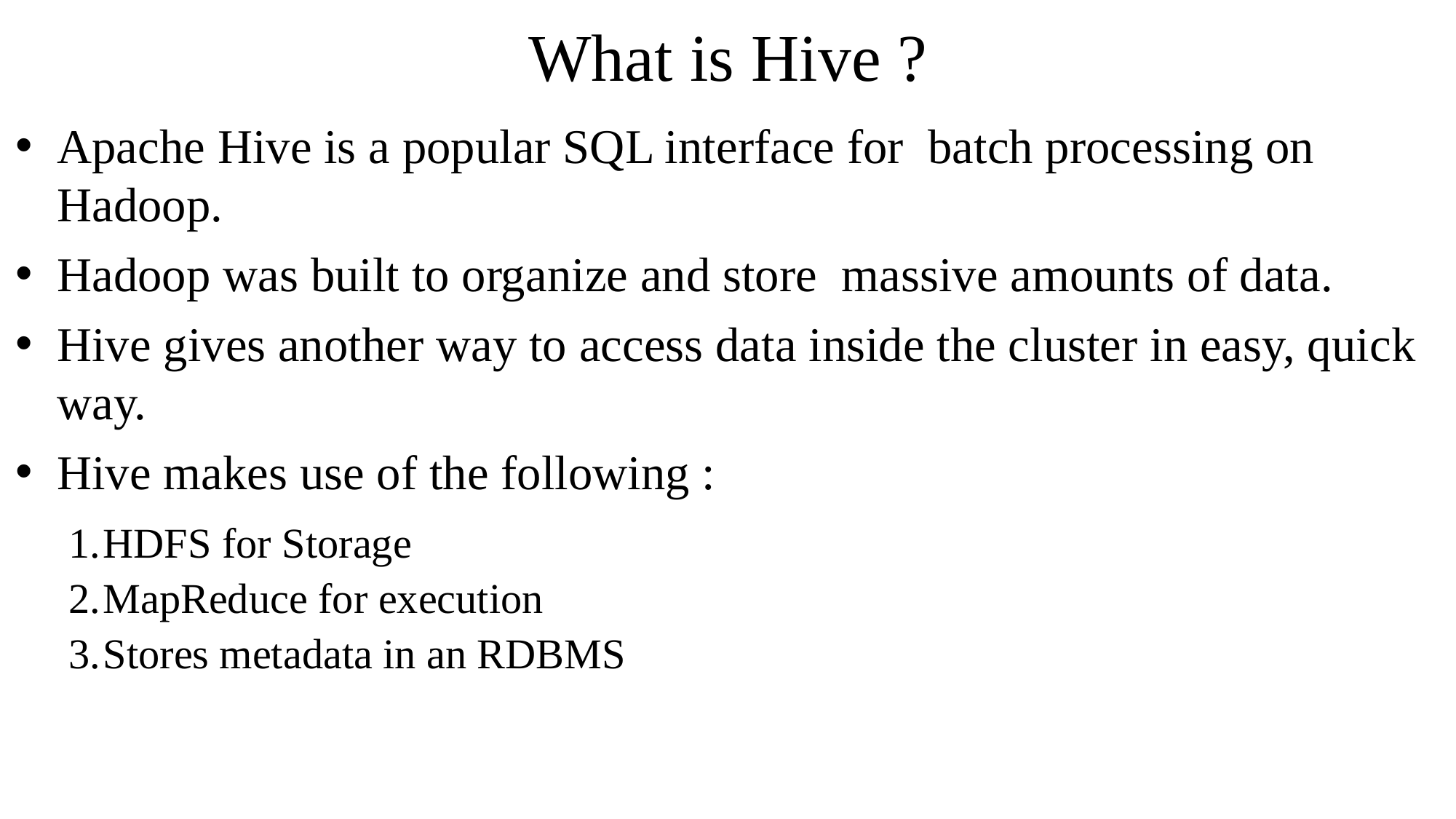

# What is Hive ?
Apache Hive is a popular SQL interface for  batch processing on Hadoop.
Hadoop was built to organize and store  massive amounts of data.
Hive gives another way to access data inside the cluster in easy, quick way.
Hive makes use of the following :
HDFS for Storage
MapReduce for execution
Stores metadata in an RDBMS